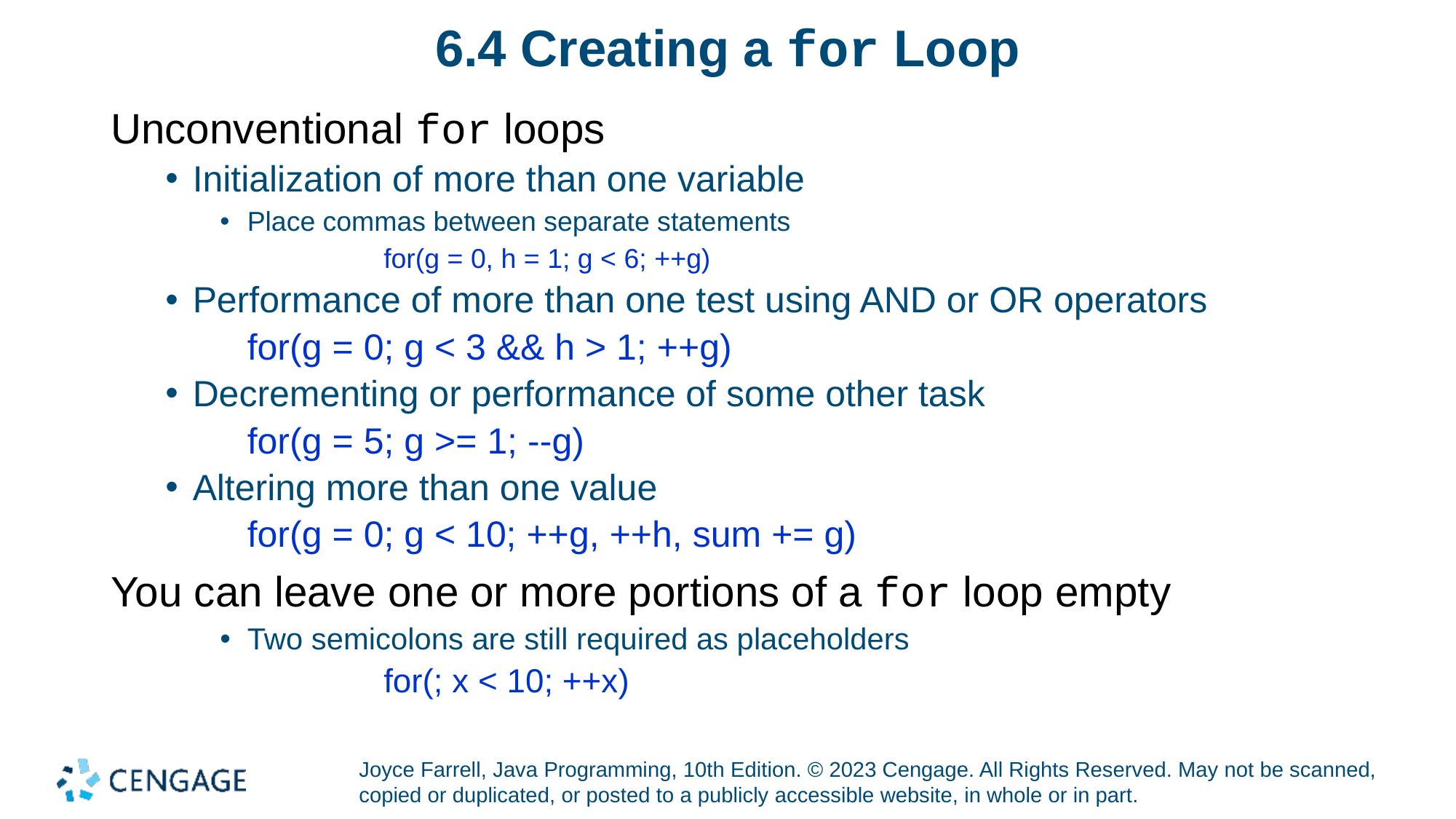

# 6.4 Creating a for Loop
Unconventional for loops
Initialization of more than one variable
Place commas between separate statements
 		for(g = 0, h = 1; g < 6; ++g)
Performance of more than one test using AND or OR operators
   	for(g = 0; g < 3 && h > 1; ++g)
Decrementing or performance of some other task
   	for(g = 5; g >= 1; --g)
Altering more than one value
	for(g = 0; g < 10; ++g, ++h, sum += g)
You can leave one or more portions of a for loop empty
Two semicolons are still required as placeholders
		for(; x < 10; ++x)